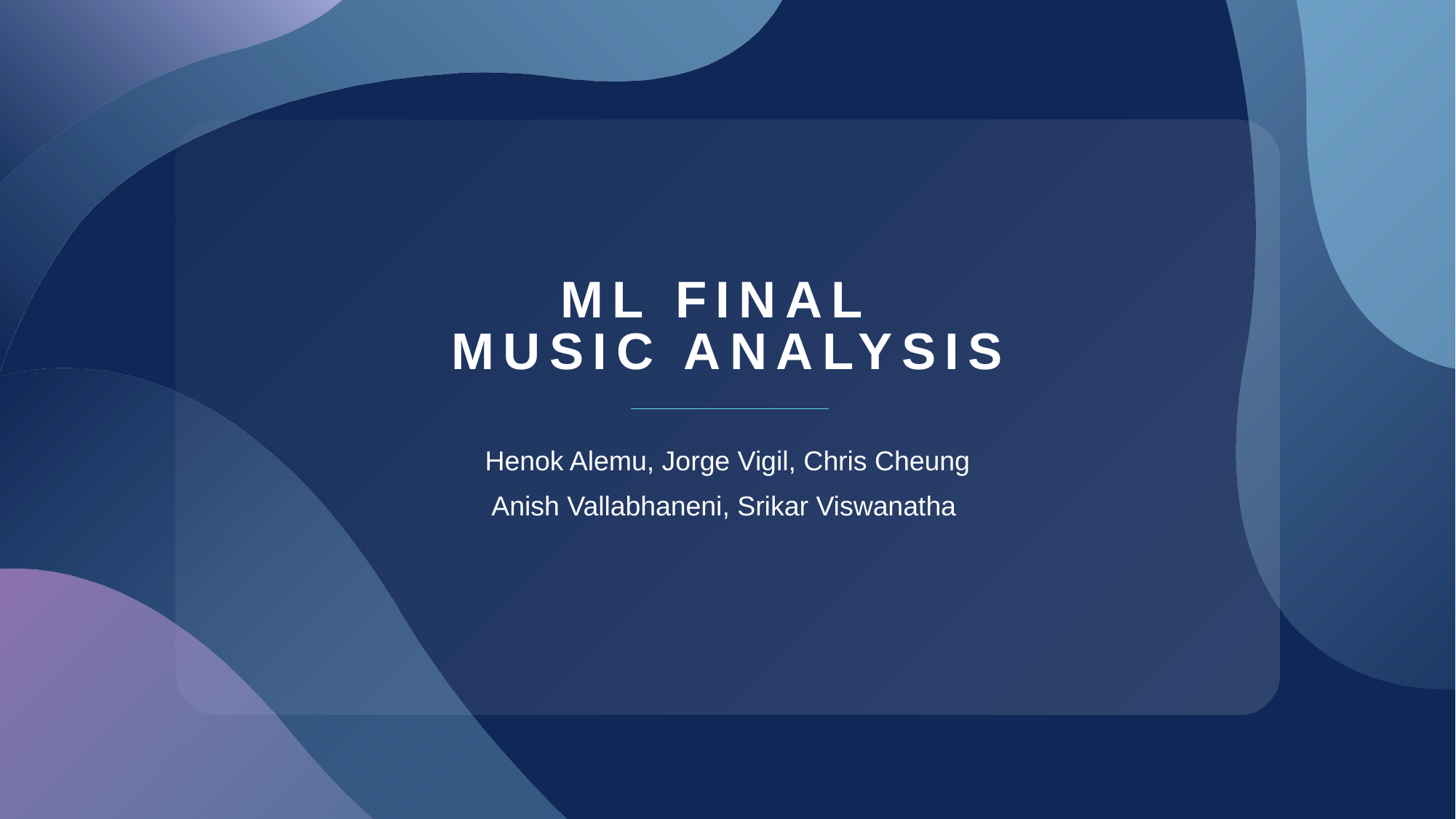

# ML FINAL Music Analysis
Henok Alemu, Jorge Vigil, Chris Cheung
Anish Vallabhaneni, Srikar Viswanatha